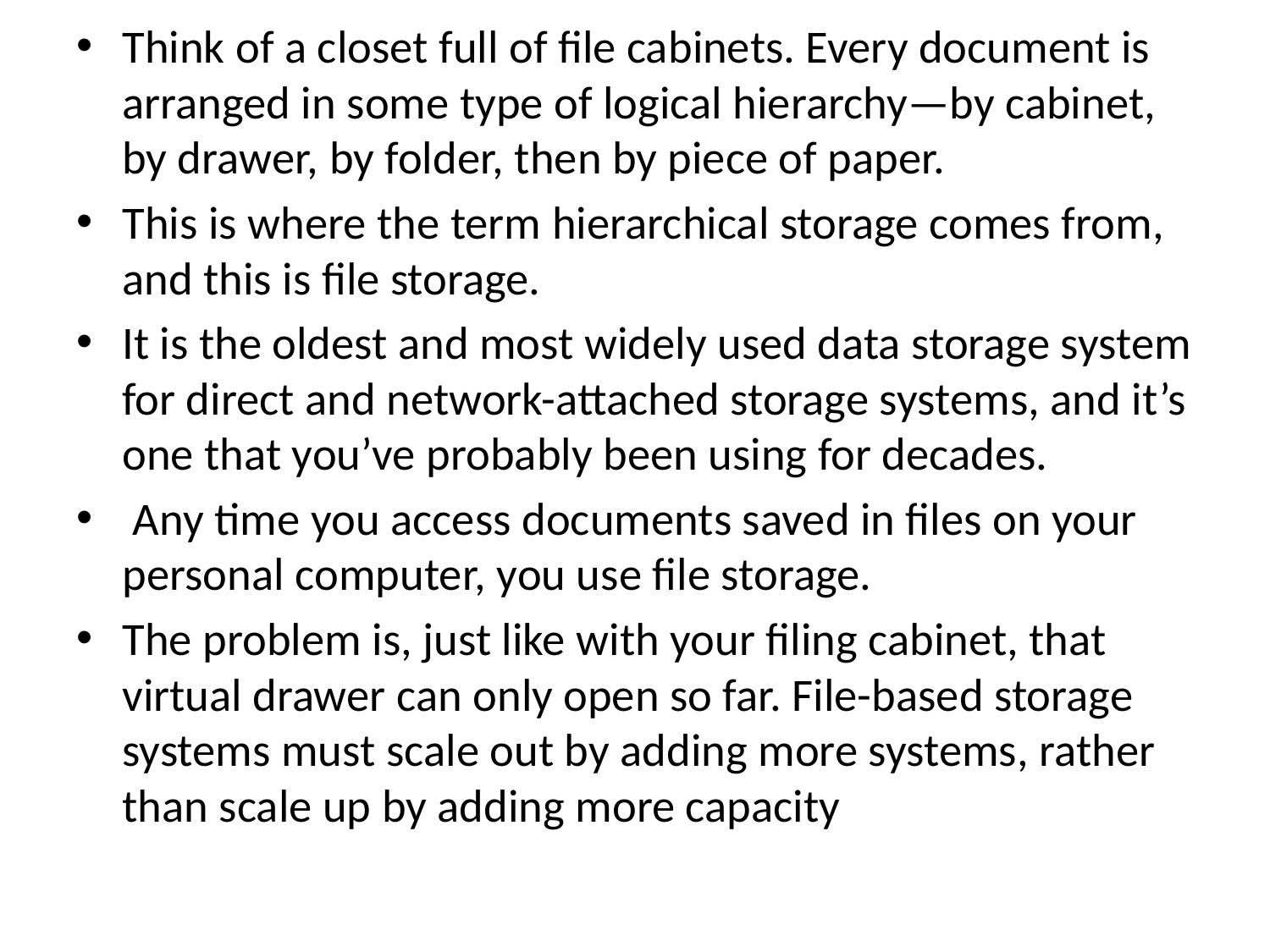

Think of a closet full of file cabinets. Every document is arranged in some type of logical hierarchy—by cabinet, by drawer, by folder, then by piece of paper.
This is where the term hierarchical storage comes from, and this is file storage.
It is the oldest and most widely used data storage system for direct and network-attached storage systems, and it’s one that you’ve probably been using for decades.
 Any time you access documents saved in files on your personal computer, you use file storage.
The problem is, just like with your filing cabinet, that virtual drawer can only open so far. File-based storage systems must scale out by adding more systems, rather than scale up by adding more capacity